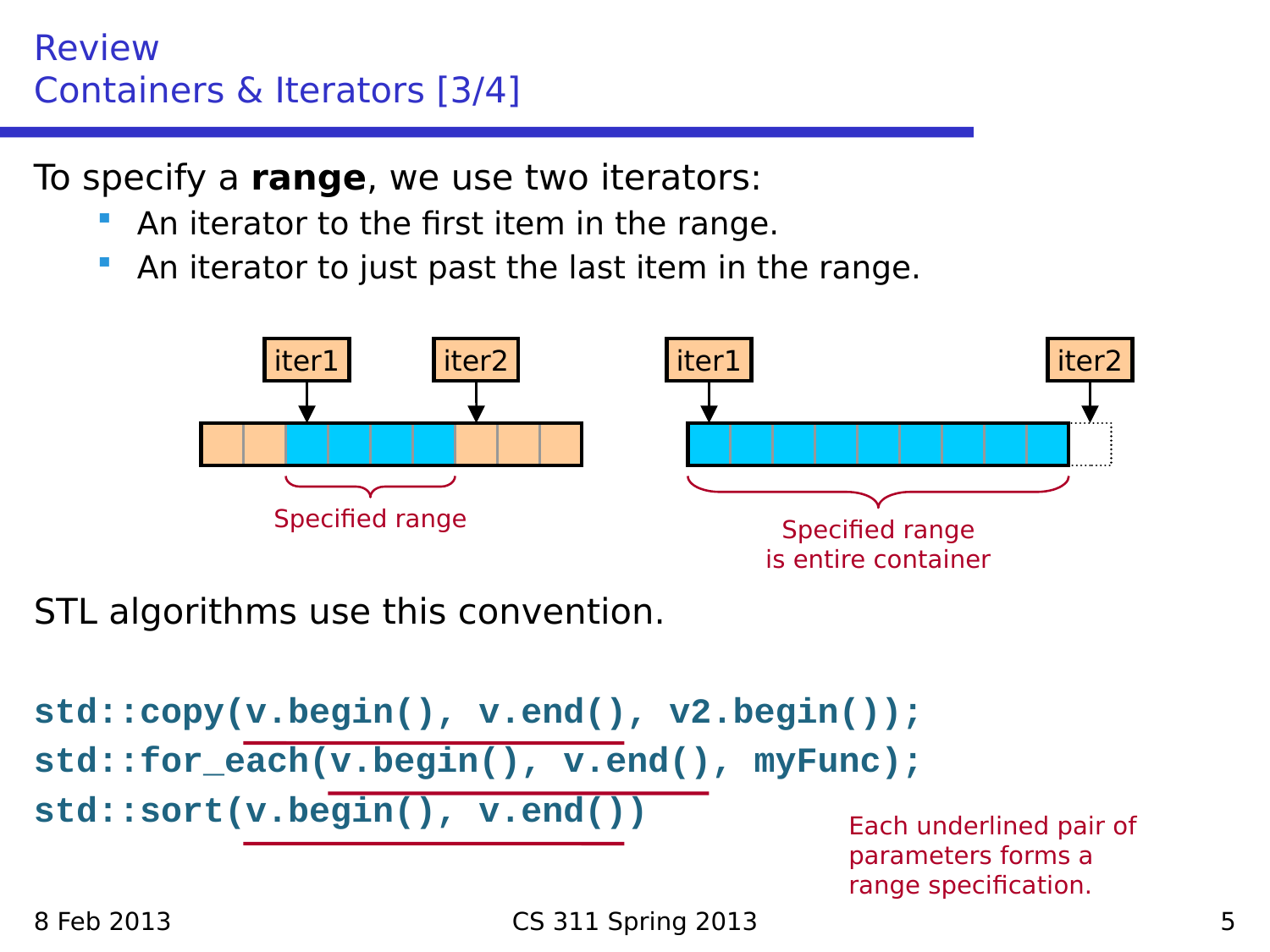

# Review Containers & Iterators [3/4]
To specify a range, we use two iterators:
An iterator to the first item in the range.
An iterator to just past the last item in the range.

STL algorithms use this convention.

std::copy(v.begin(), v.end(), v2.begin());
std::for_each(v.begin(), v.end(), myFunc);
std::sort(v.begin(), v.end())

iter1
iter2
iter1
iter2

Specified range
Specified range
is entire container

Each underlined pair of parameters forms a range specification.

8 Feb 2013
CS 311 Spring 2013
5